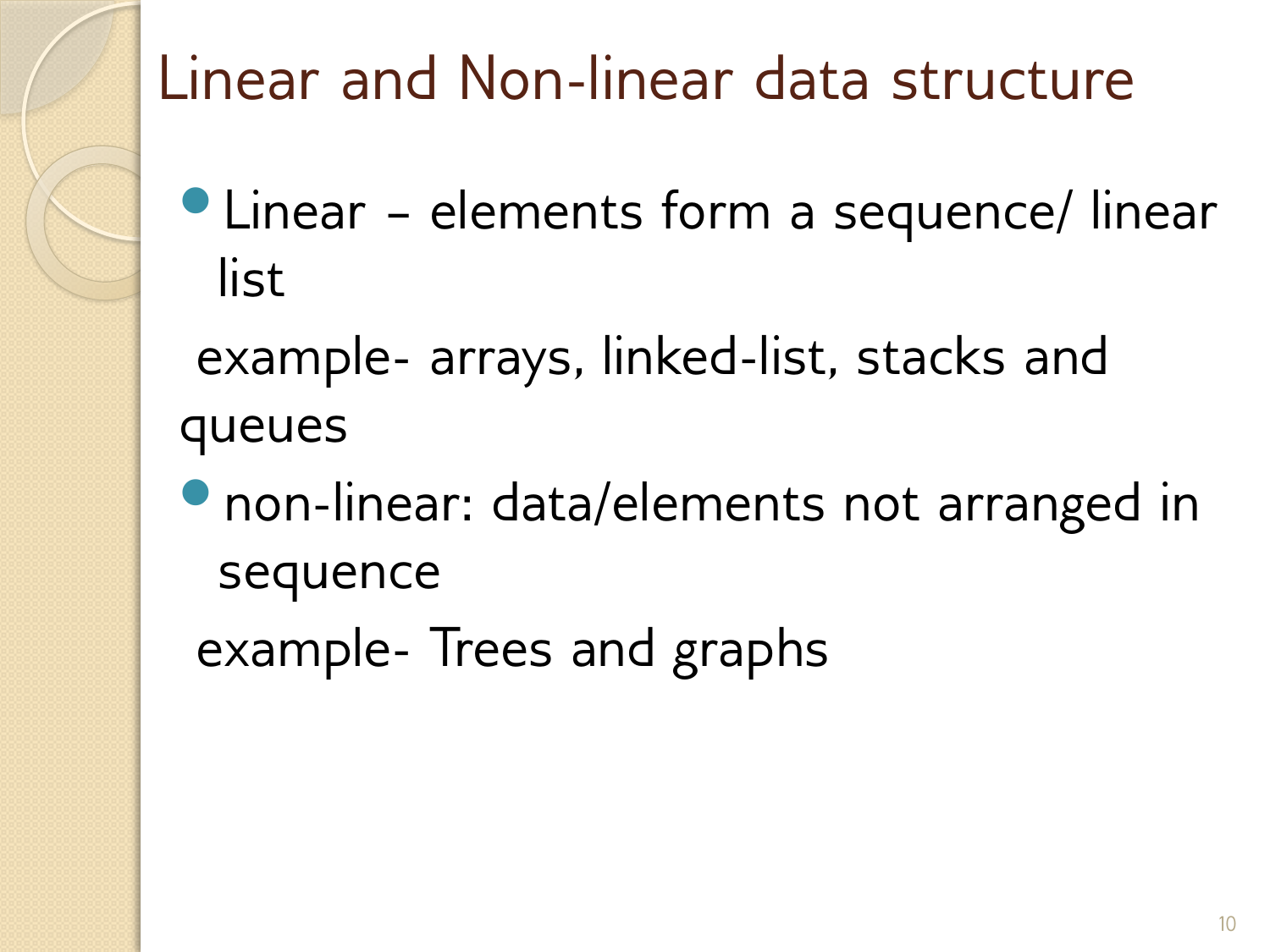

# Linear and Non-linear data structure
Linear – elements form a sequence/ linear list
 example- arrays, linked-list, stacks and queues
non-linear: data/elements not arranged in sequence
 example- Trees and graphs

10